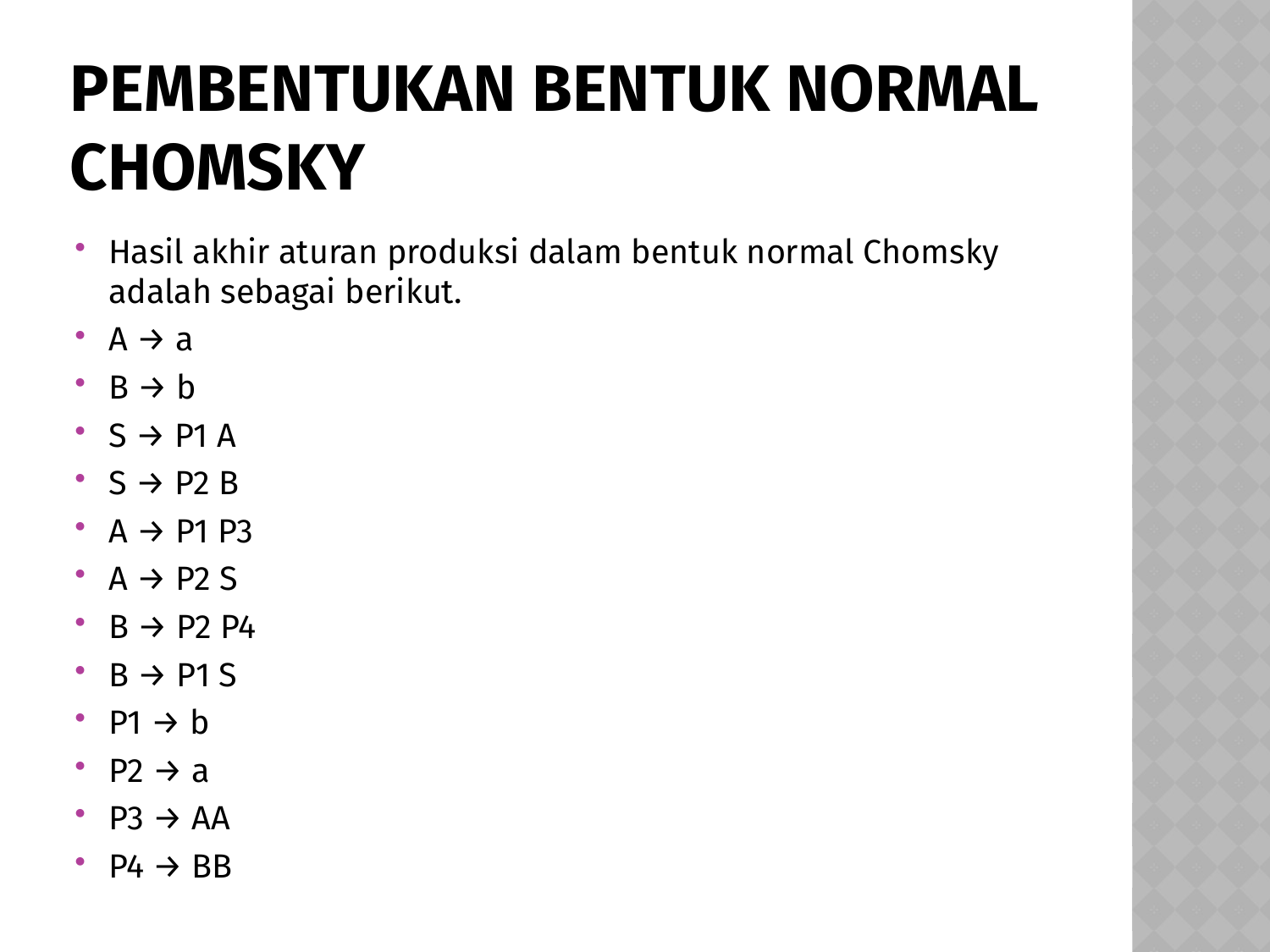

# Pembentukan Bentuk Normal Chomsky
Hasil akhir aturan produksi dalam bentuk normal Chomsky adalah sebagai berikut.
A → a
B → b
S → P1 A
S → P2 B
A → P1 P3
A → P2 S
B → P2 P4
B → P1 S
P1 → b
P2 → a
P3 → AA
P4 → BB